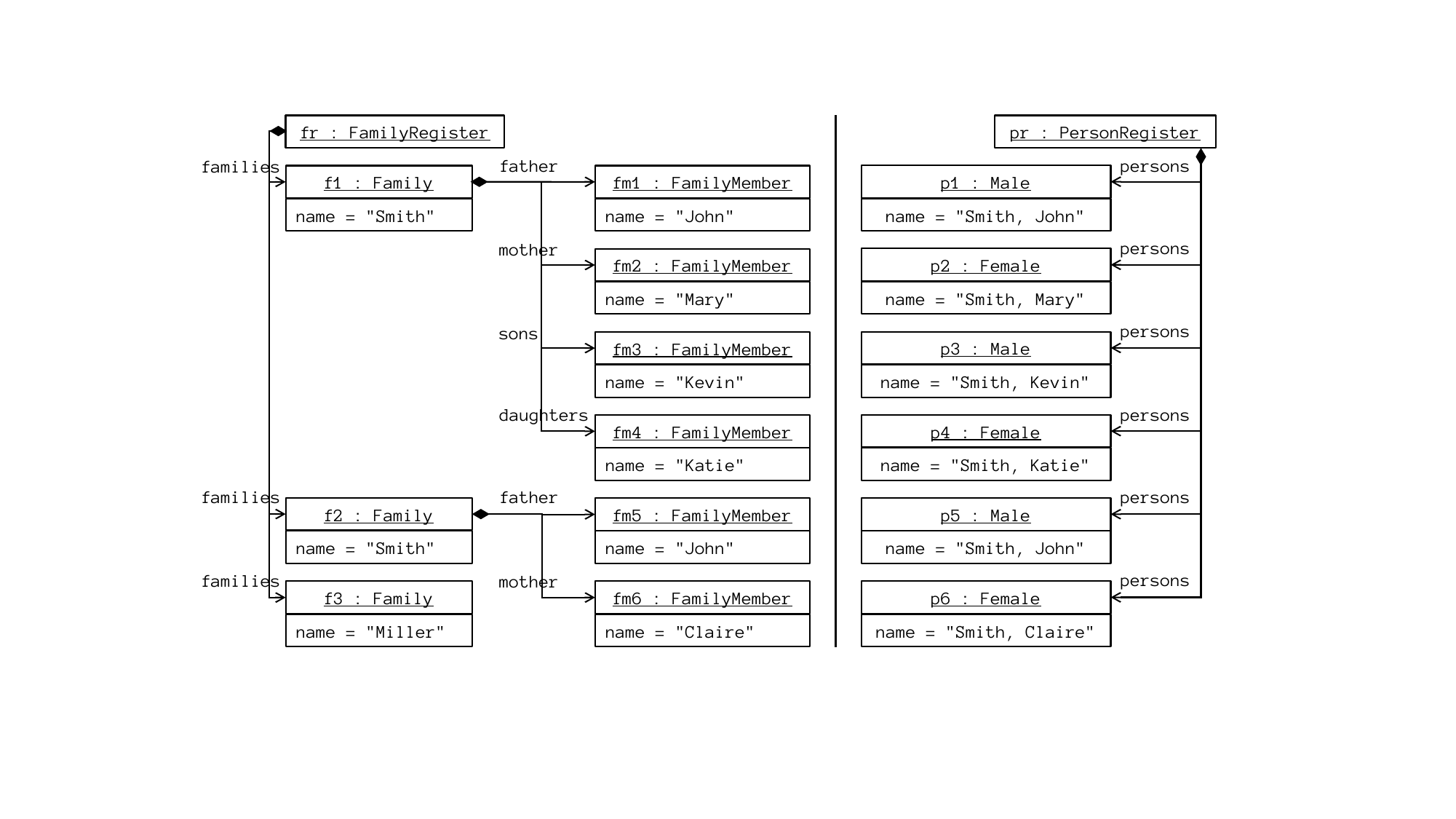

fr : FamilyRegister
pr : PersonRegister

father
persons
families

p1 : Male
name = "Smith, John"
f1 : Family
name = "Smith"
fm1 : FamilyMember
name = "John"

persons
mother
p2 : Female
name = "Smith, Mary"
fm2 : FamilyMember
name = "Mary"
persons
sons
p3 : Male
name = "Smith, Kevin"
fm3 : FamilyMember
name = "Kevin"
persons
daughters
p4 : Female
name = "Smith, Katie"
fm4 : FamilyMember
name = "Katie"
persons
families
father
f2 : Family
p5 : Male
name = "Smith, John"
fm5 : FamilyMember
name = "John"

name = "Smith"
persons
families
mother
p6 : Female
name = "Smith, Claire"
f3 : Family
name = "Miller"
fm6 : FamilyMember
name = "Claire"